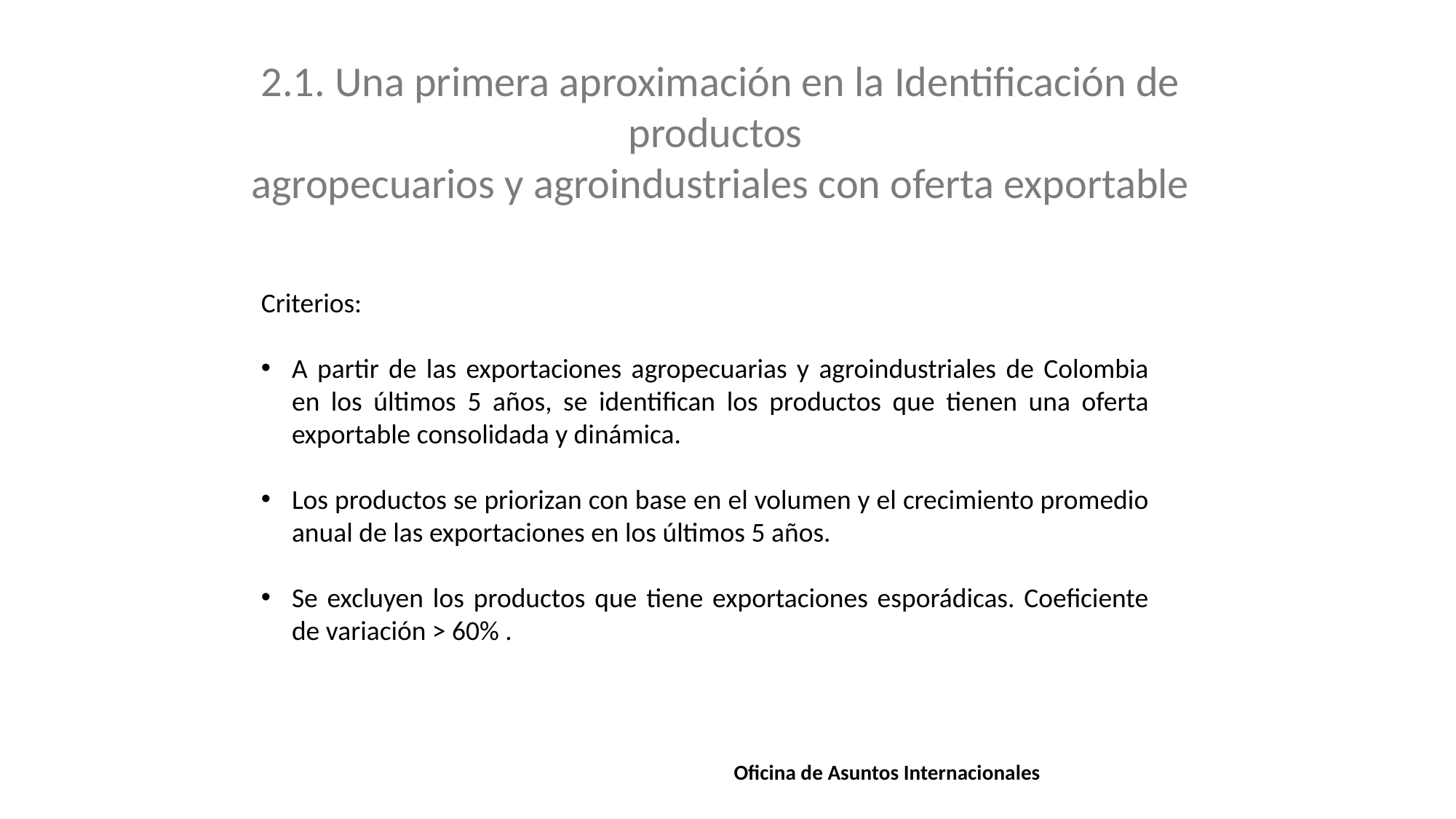

2.1. Una primera aproximación en la Identificación de productos
agropecuarios y agroindustriales con oferta exportable
Criterios:

A partir de las exportaciones agropecuarias y agroindustriales de Colombia en los últimos 5 años, se identifican los productos que tienen una oferta exportable consolidada y dinámica.

Los productos se priorizan con base en el volumen y el crecimiento promedio anual de las exportaciones en los últimos 5 años.

Se excluyen los productos que tiene exportaciones esporádicas. Coeficiente de variación > 60% .
1
Oficina de Asuntos Internacionales